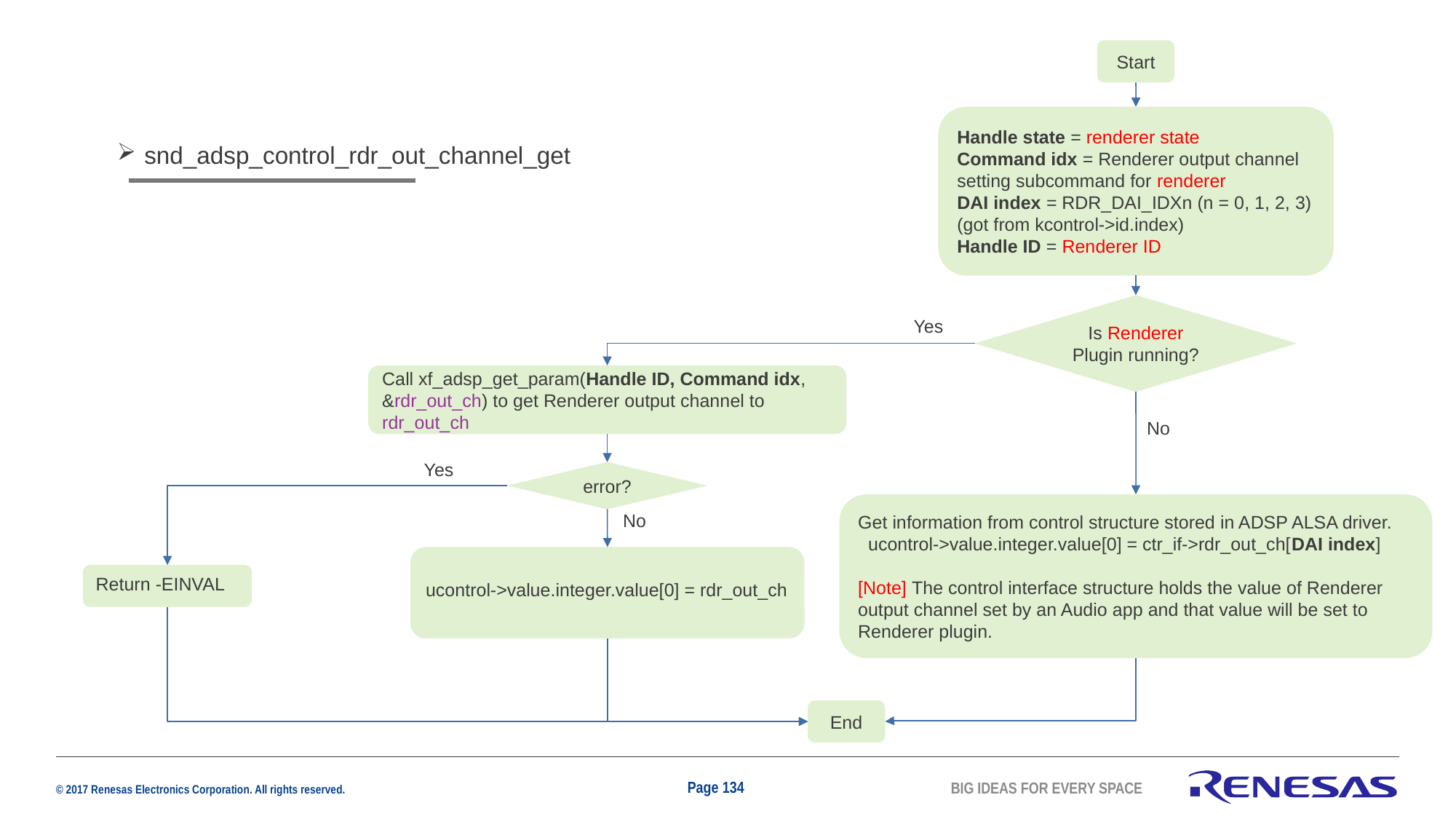

Start
Handle state = renderer state
Command idx = Renderer output channel setting subcommand for renderer
DAI index = RDR_DAI_IDXn (n = 0, 1, 2, 3) (got from kcontrol->id.index)
Handle ID = Renderer ID
snd_adsp_control_rdr_out_channel_get
Is Renderer Plugin running?
Yes
Call xf_adsp_get_param(Handle ID, Command idx, &rdr_out_ch) to get Renderer output channel to rdr_out_ch
No
Yes
error?
Get information from control structure stored in ADSP ALSA driver.
  ucontrol->value.integer.value[0] = ctr_if->rdr_out_ch[DAI index]

[Note] The control interface structure holds the value of Renderer output channel set by an Audio app and that value will be set to Renderer plugin.
No

ucontrol->value.integer.value[0] = rdr_out_ch
Return -EINVAL
End
Page 134